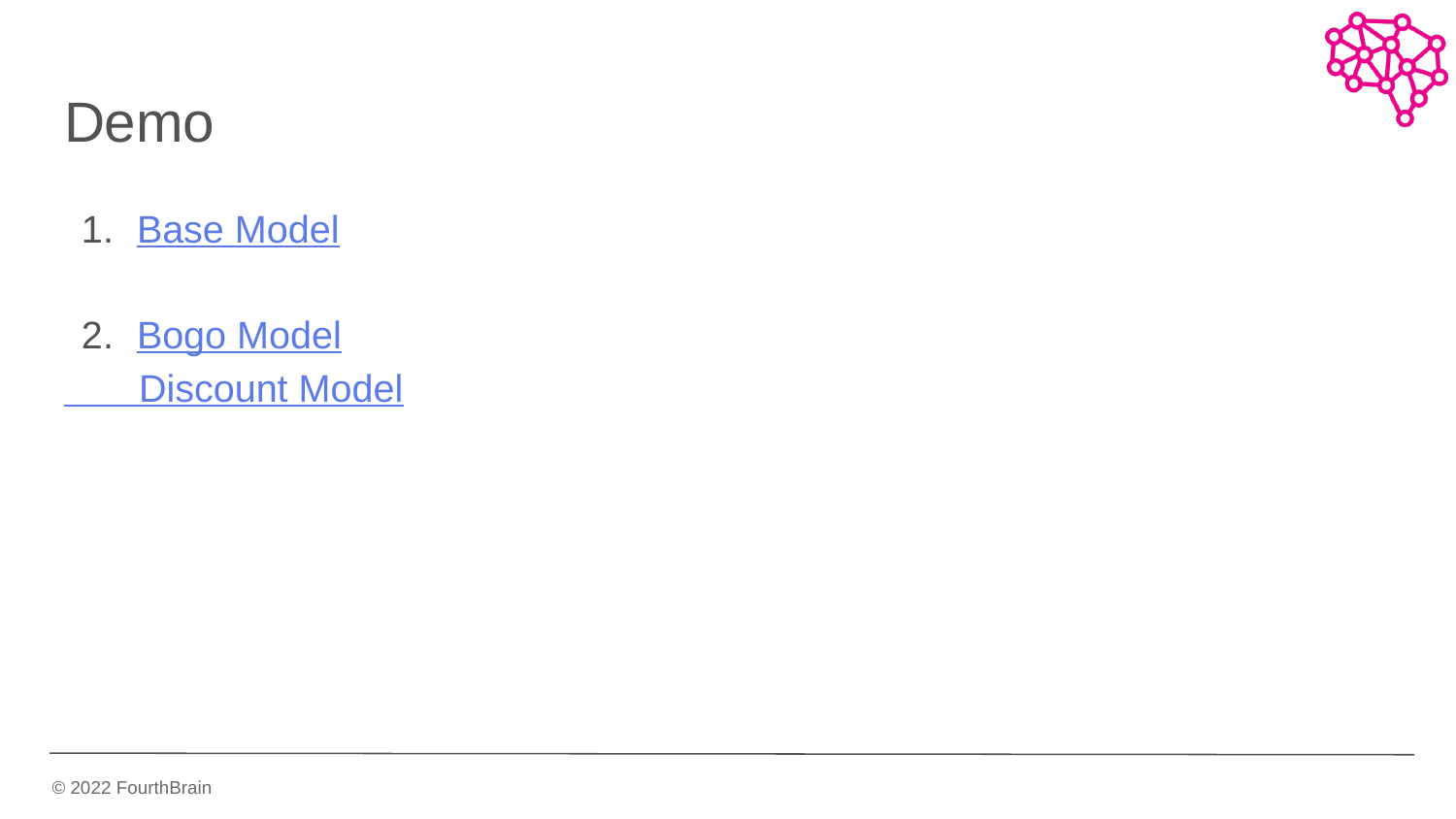

# Demo
Base Model

Bogo Model
       Discount Model